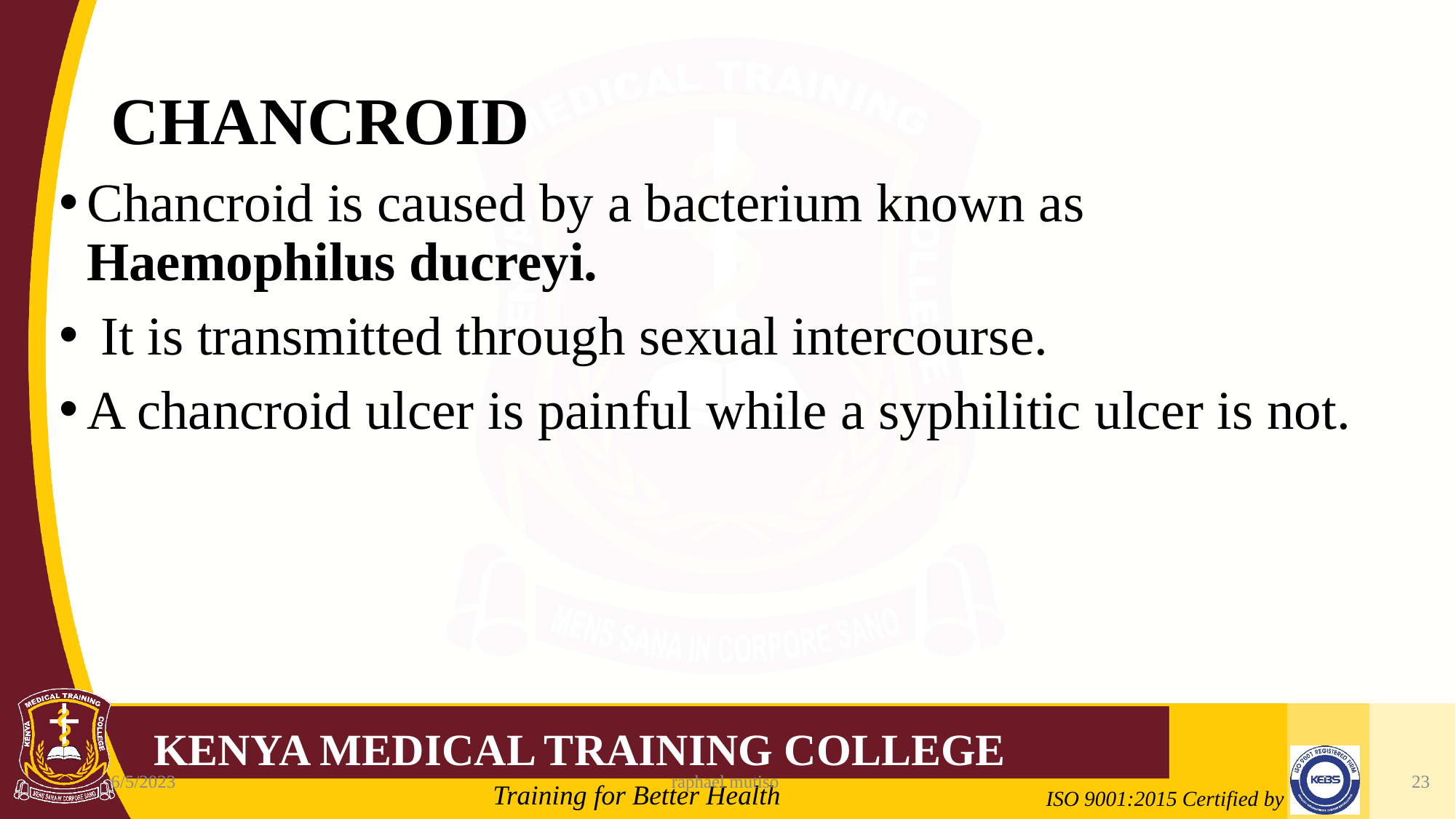

# CHANCROID
Chancroid is caused by a bacterium known as Haemophilus ducreyi.
 It is transmitted through sexual intercourse.
A chancroid ulcer is painful while a syphilitic ulcer is not.
6/5/2023
raphael mutiso
23